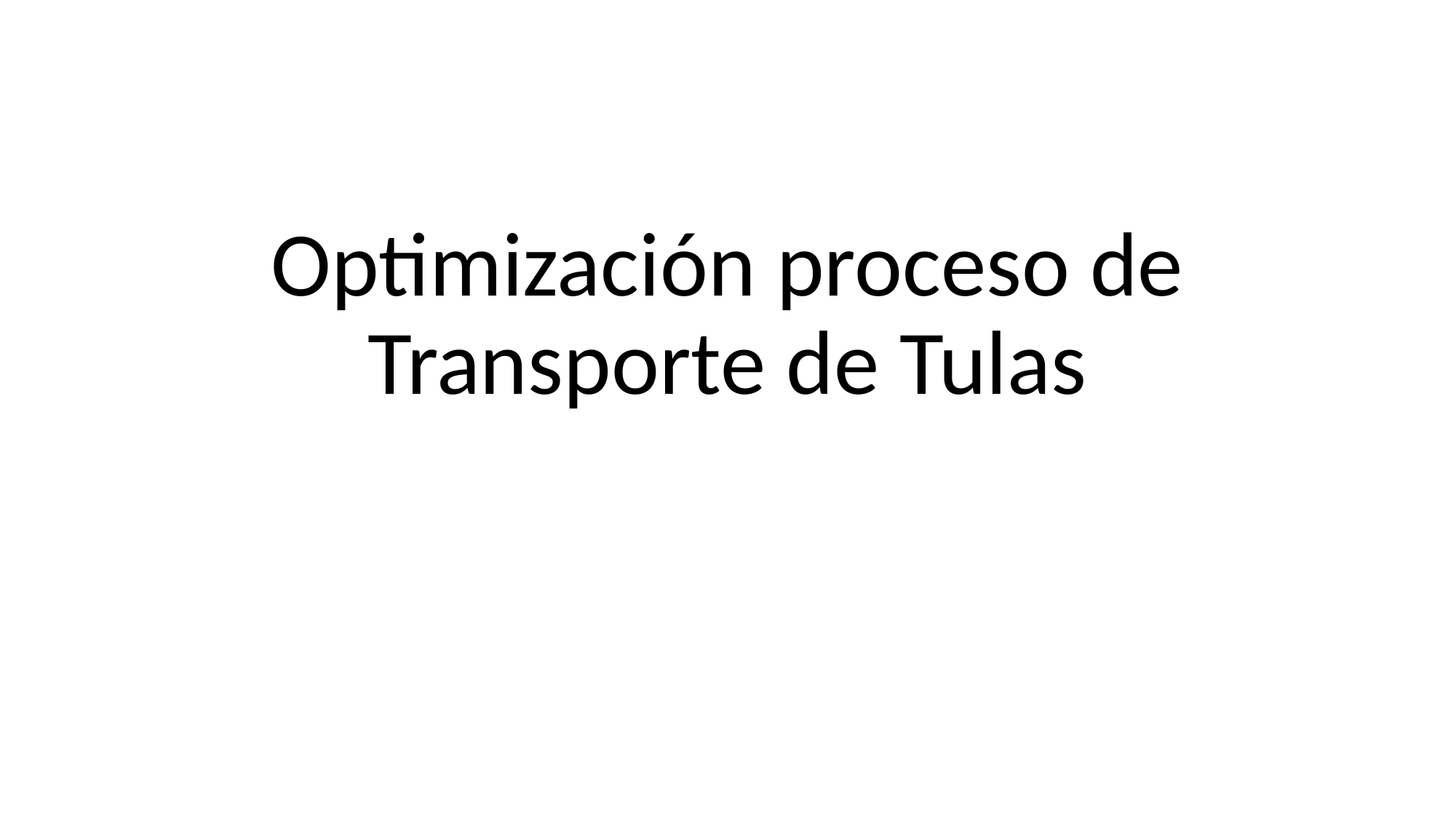

# Optimización proceso de Transporte de Tulas